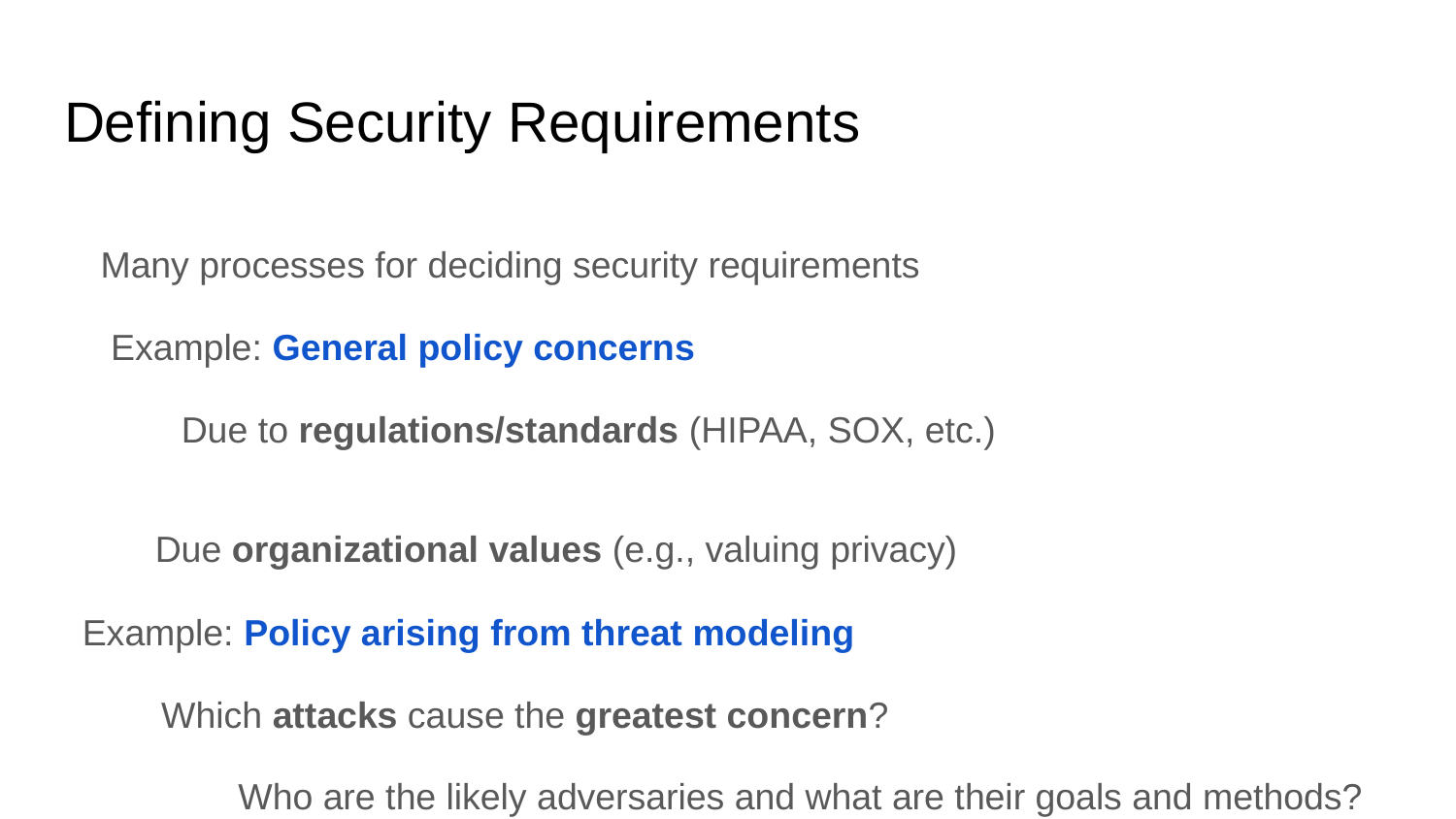

# Defining Security Requirements
Many processes for deciding security requirements
 Example: General policy concerns
 Due to regulations/standards (HIPAA, SOX, etc.)
Due organizational values (e.g., valuing privacy)
Example: Policy arising from threat modeling
 Which attacks cause the greatest concern?
 Who are the likely adversaries and what are their goals and methods?
Which attacks have already occurred?
 Within the organization, or elsewhere on related systems